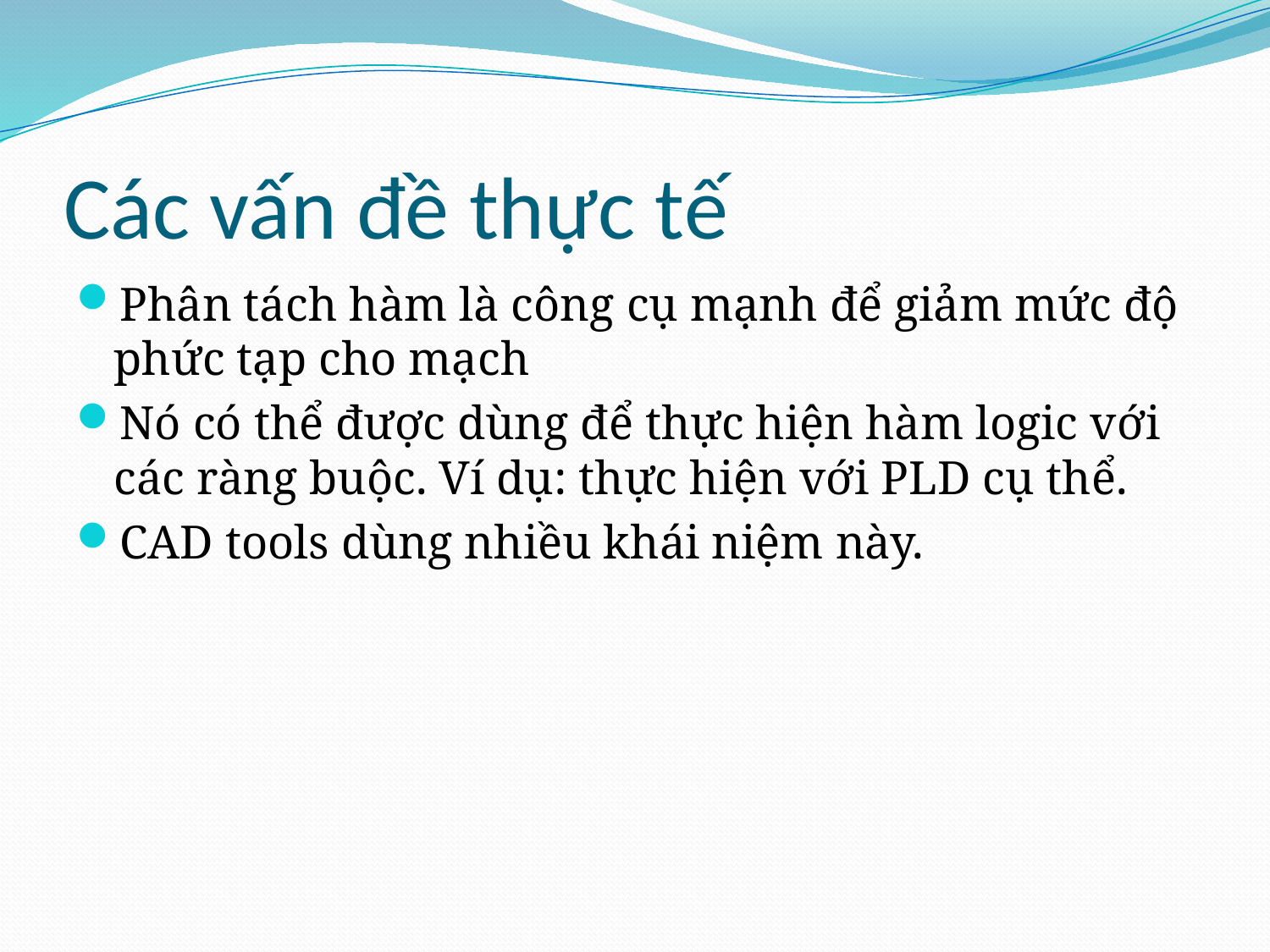

# Các vấn đề thực tế
Phân tách hàm là công cụ mạnh để giảm mức độ phức tạp cho mạch
Nó có thể được dùng để thực hiện hàm logic với các ràng buộc. Ví dụ: thực hiện với PLD cụ thể.
CAD tools dùng nhiều khái niệm này.